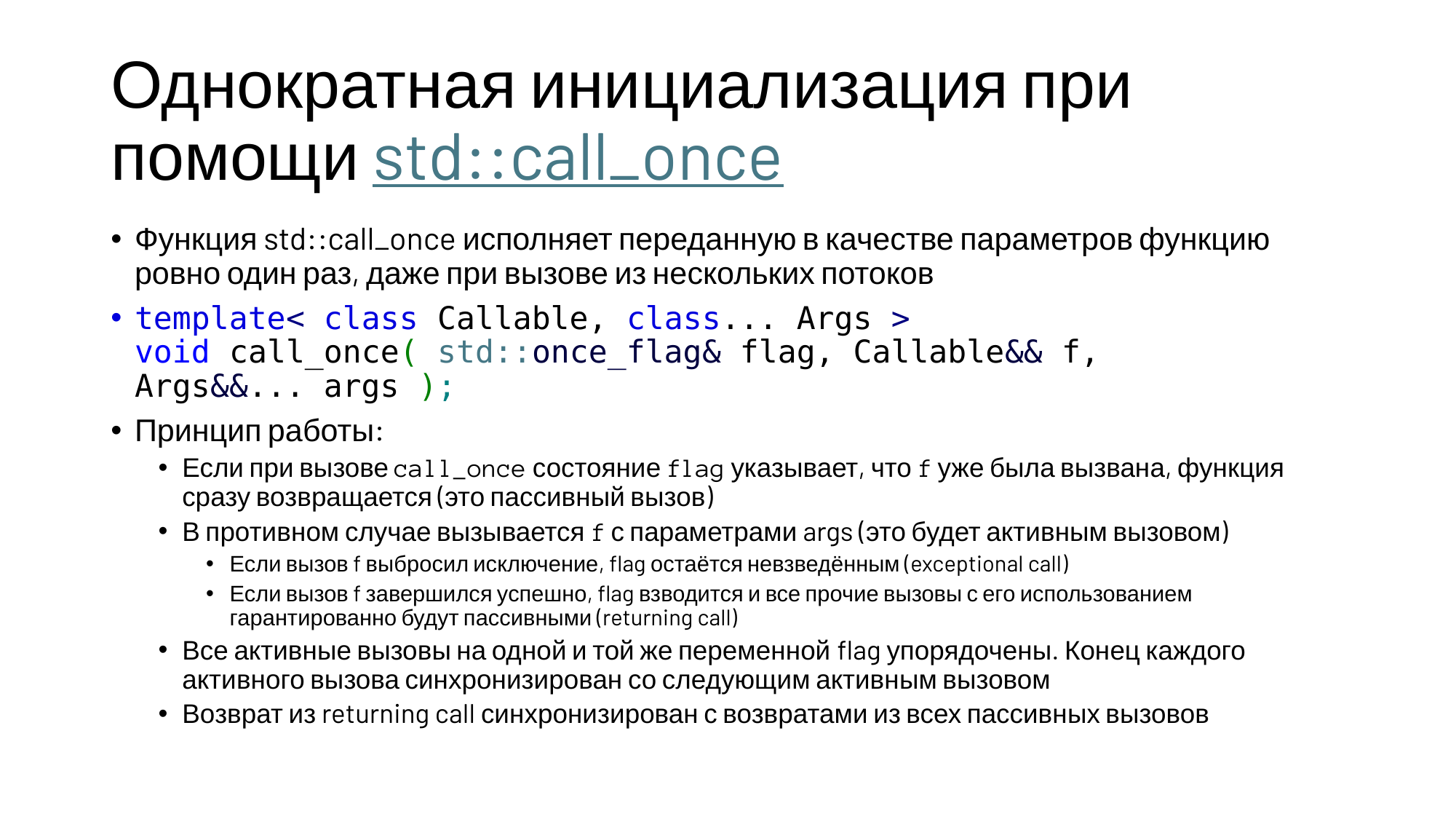

# Однократная инициализация при помощи std::call_once
Функция std::call_once исполняет переданную в качестве параметров функцию ровно один раз, даже при вызове из нескольких потоков
template< class Callable, class... Args >
void call_once( std::once_flag& flag, Callable&& f, Args&&... args );
Принцип работы:
Если при вызове call_once состояние flag указывает, что f уже была вызвана, функция сразу возвращается (это пассивный вызов)
В противном случае вызывается f с параметрами args (это будет активным вызовом)
Если вызов f выбросил исключение, flag остаётся невзведённым (exceptional call)
Если вызов f завершился успешно, flag взводится и все прочие вызовы с его использованием гарантированно будут пассивными (returning call)
Все активные вызовы на одной и той же переменной flag упорядочены. Конец каждого активного вызова синхронизирован со следующим активным вызовом
Возврат из returning call синхронизирован с возвратами из всех пассивных вызовов